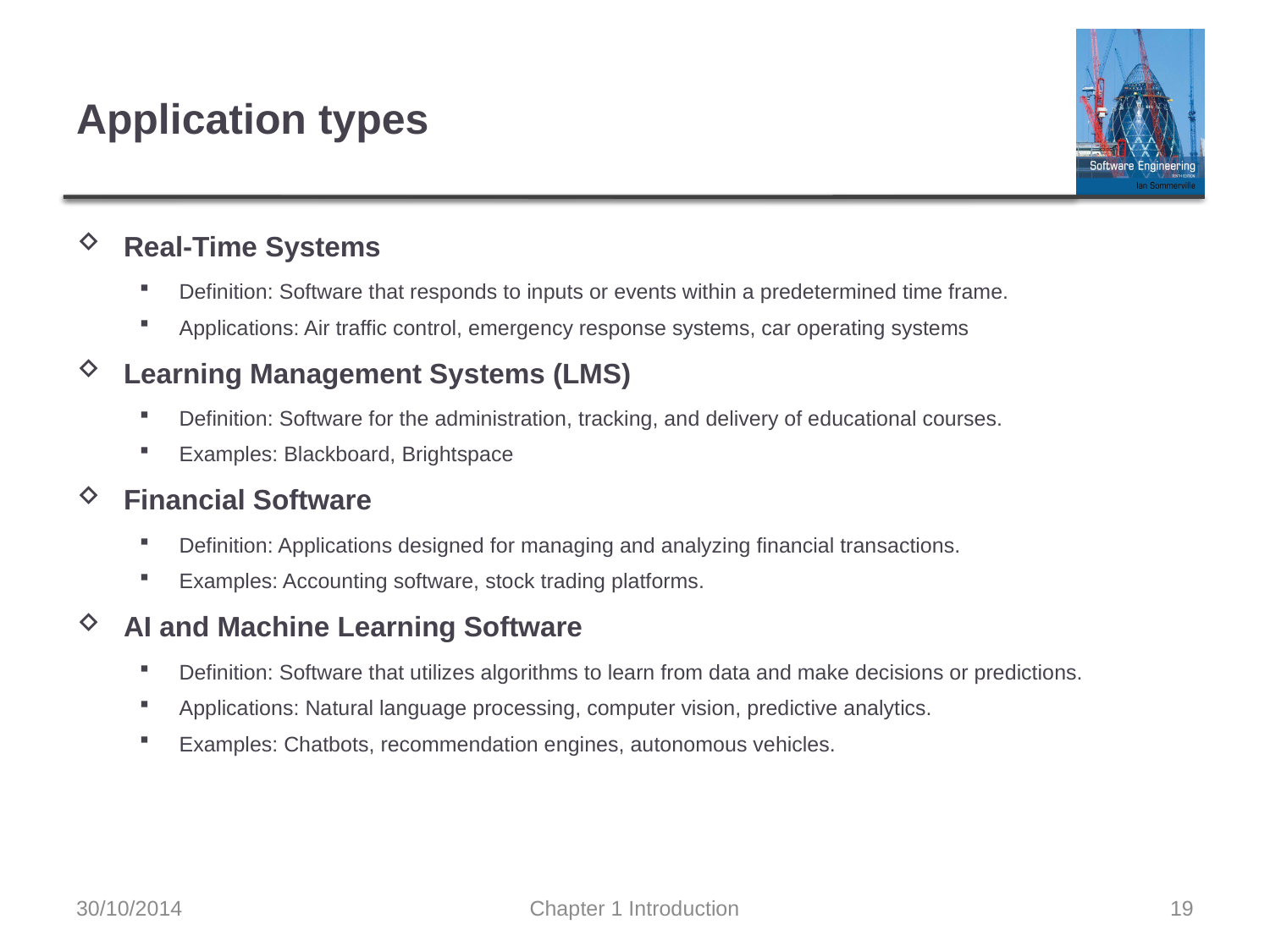

# Application types
Real-Time Systems
Definition: Software that responds to inputs or events within a predetermined time frame.
Applications: Air traffic control, emergency response systems, car operating systems
Learning Management Systems (LMS)
Definition: Software for the administration, tracking, and delivery of educational courses.
Examples: Blackboard, Brightspace
Financial Software
Definition: Applications designed for managing and analyzing financial transactions.
Examples: Accounting software, stock trading platforms.
AI and Machine Learning Software
Definition: Software that utilizes algorithms to learn from data and make decisions or predictions.
Applications: Natural language processing, computer vision, predictive analytics.
Examples: Chatbots, recommendation engines, autonomous vehicles.
30/10/2014
Chapter 1 Introduction
19